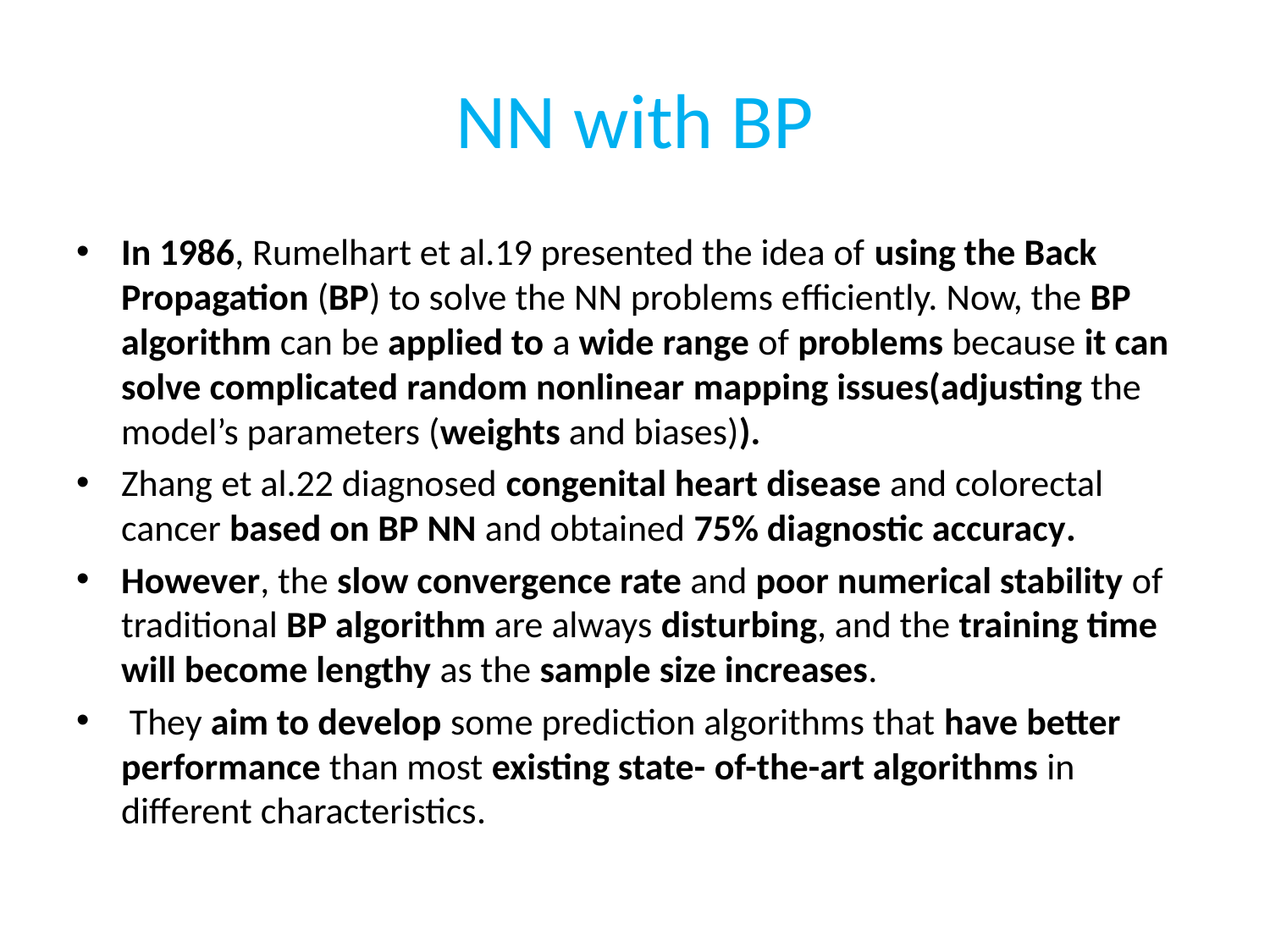

# NN with BP
In 1986, Rumelhart et al.19 presented the idea of using the Back Propagation (BP) to solve the NN problems efficiently. Now, the BP algorithm can be applied to a wide range of problems because it can solve complicated random nonlinear mapping issues(adjusting the model’s parameters (weights and biases)).
Zhang et al.22 diagnosed congenital heart disease and colorectal cancer based on BP NN and obtained 75% diagnostic accuracy.
However, the slow convergence rate and poor numerical stability of traditional BP algorithm are always disturbing, and the training time will become lengthy as the sample size increases.
 They aim to develop some prediction algorithms that have better performance than most existing state- of-the-art algorithms in different characteristics.